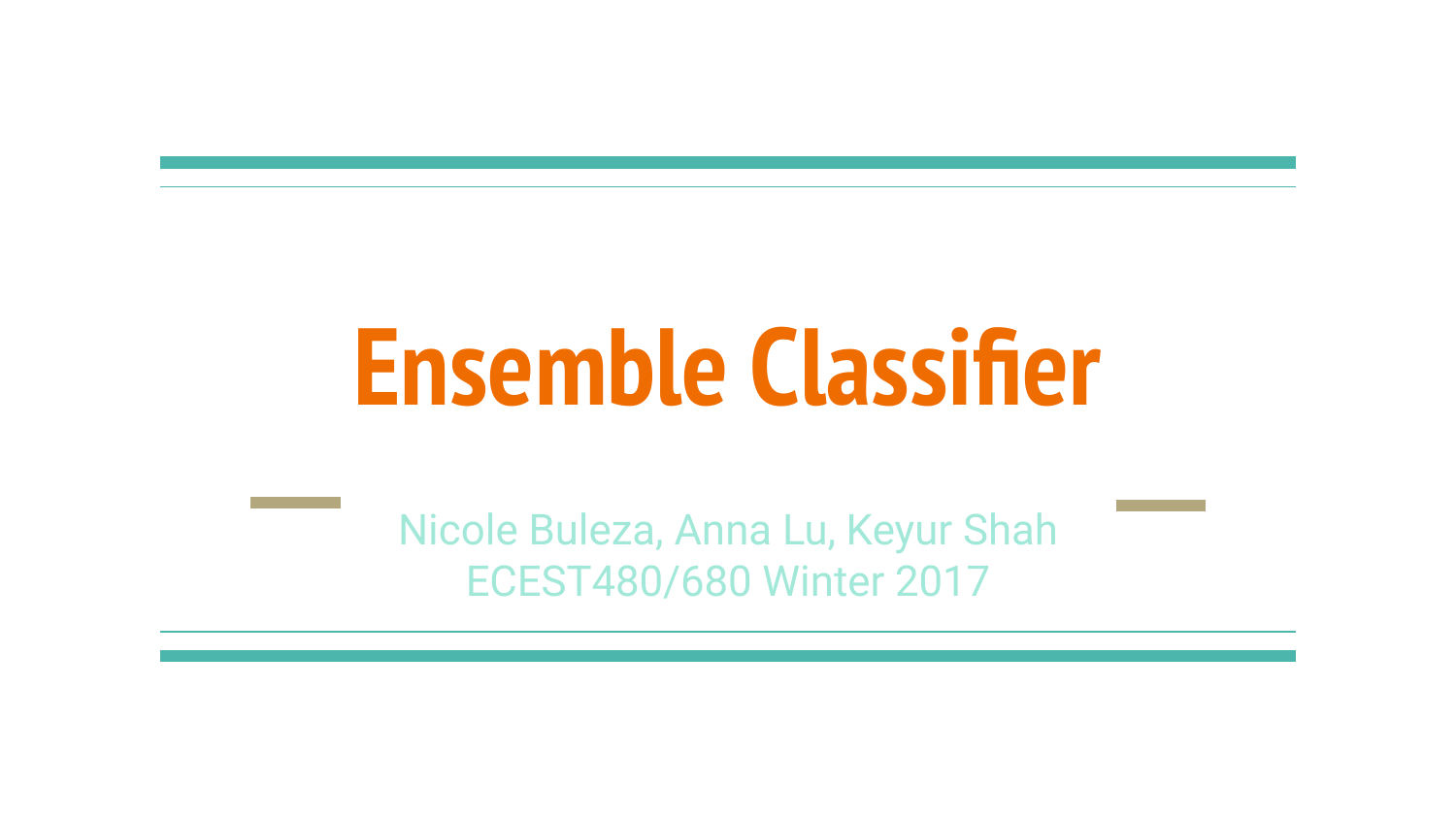

# Ensemble Classifier
Nicole Buleza, Anna Lu, Keyur Shah
ECEST480/680 Winter 2017